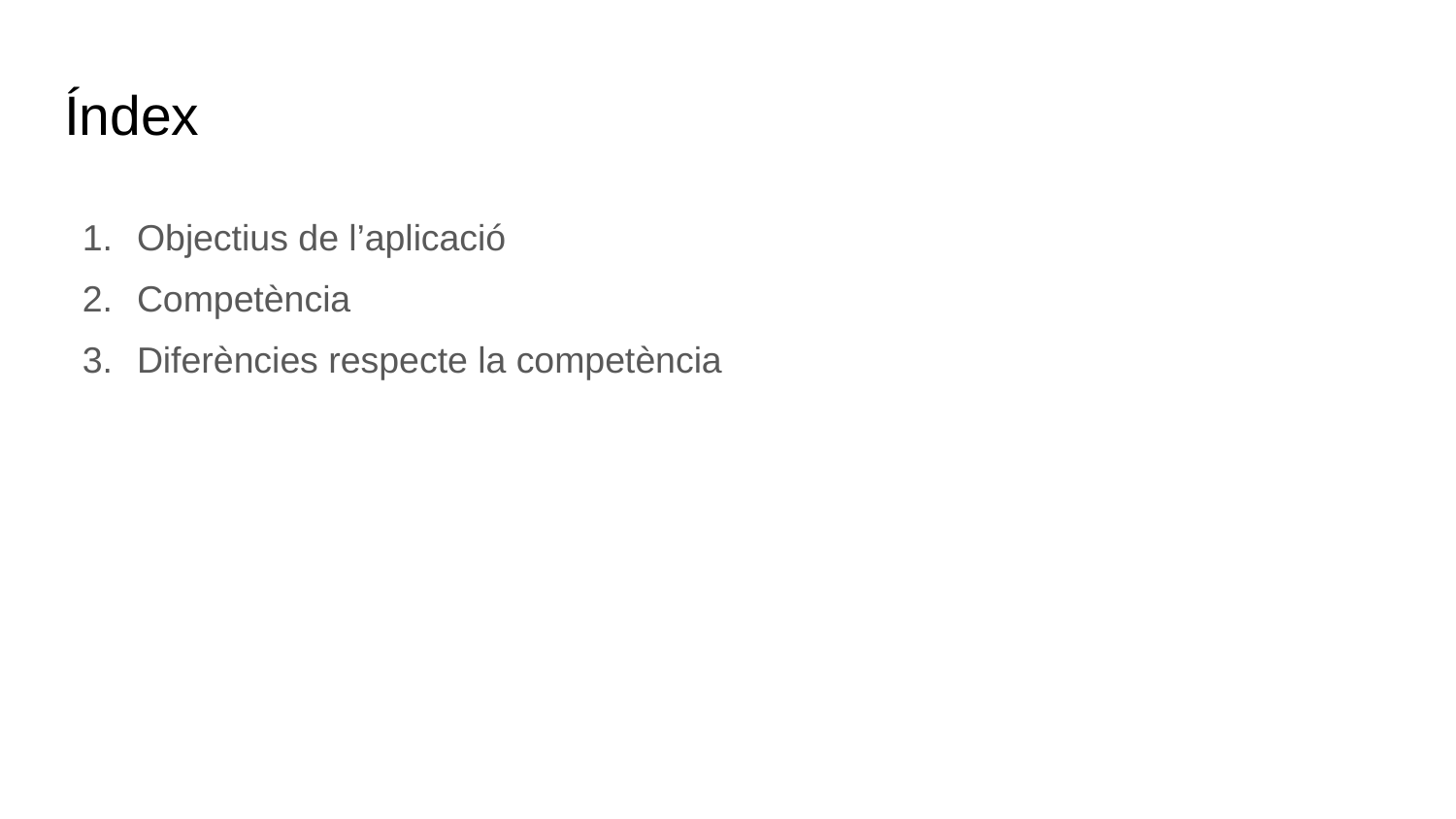

# Índex
Objectius de l’aplicació
Competència
Diferències respecte la competència